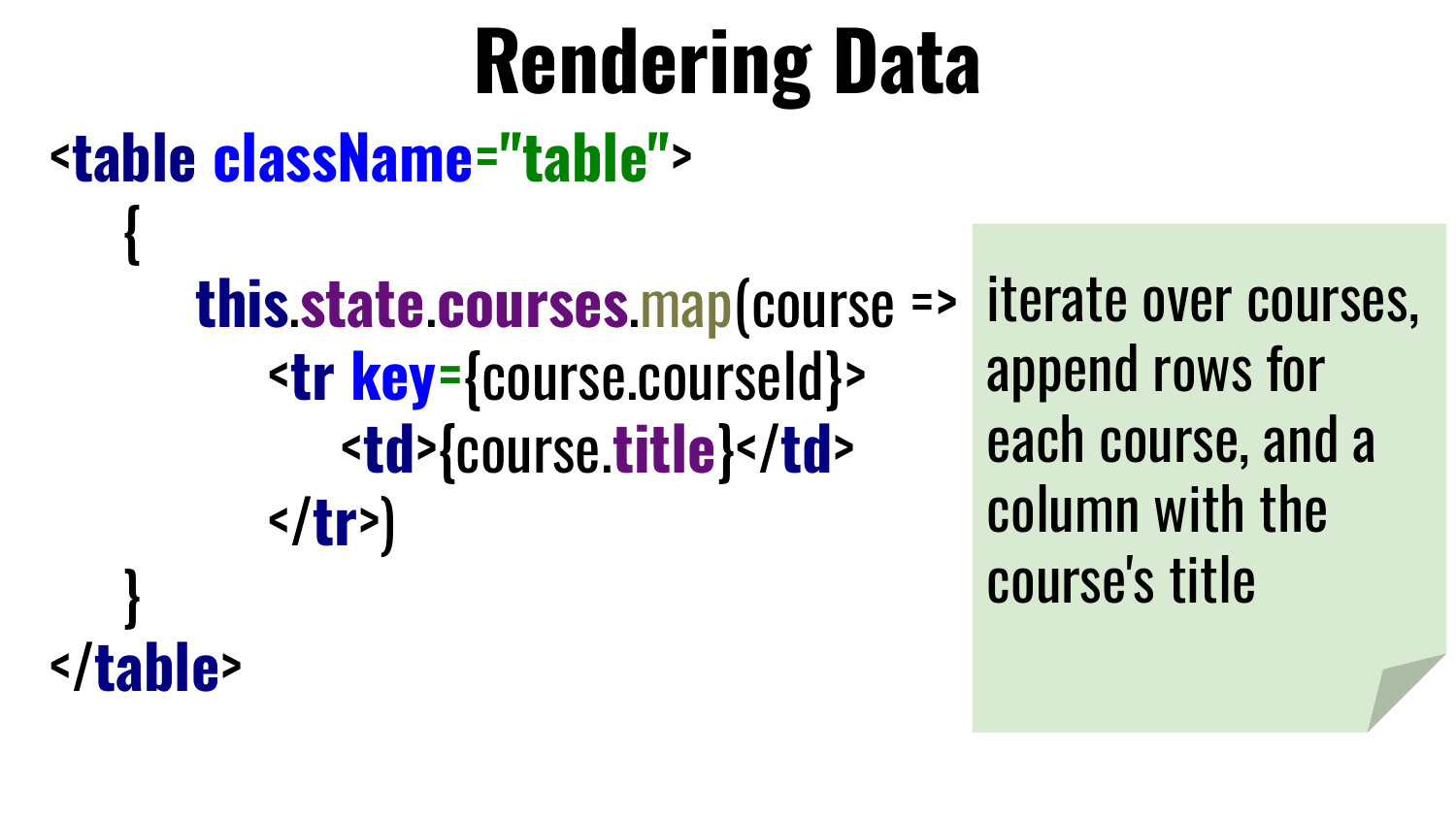

# Rendering Data
<table className="table">
{
this.state.courses.map(course =>
<tr key={course.courseId}>
<td>{course.title}</td>
</tr>)
}
</table>
iterate over courses,
append rows for each course, and a column with the course's title